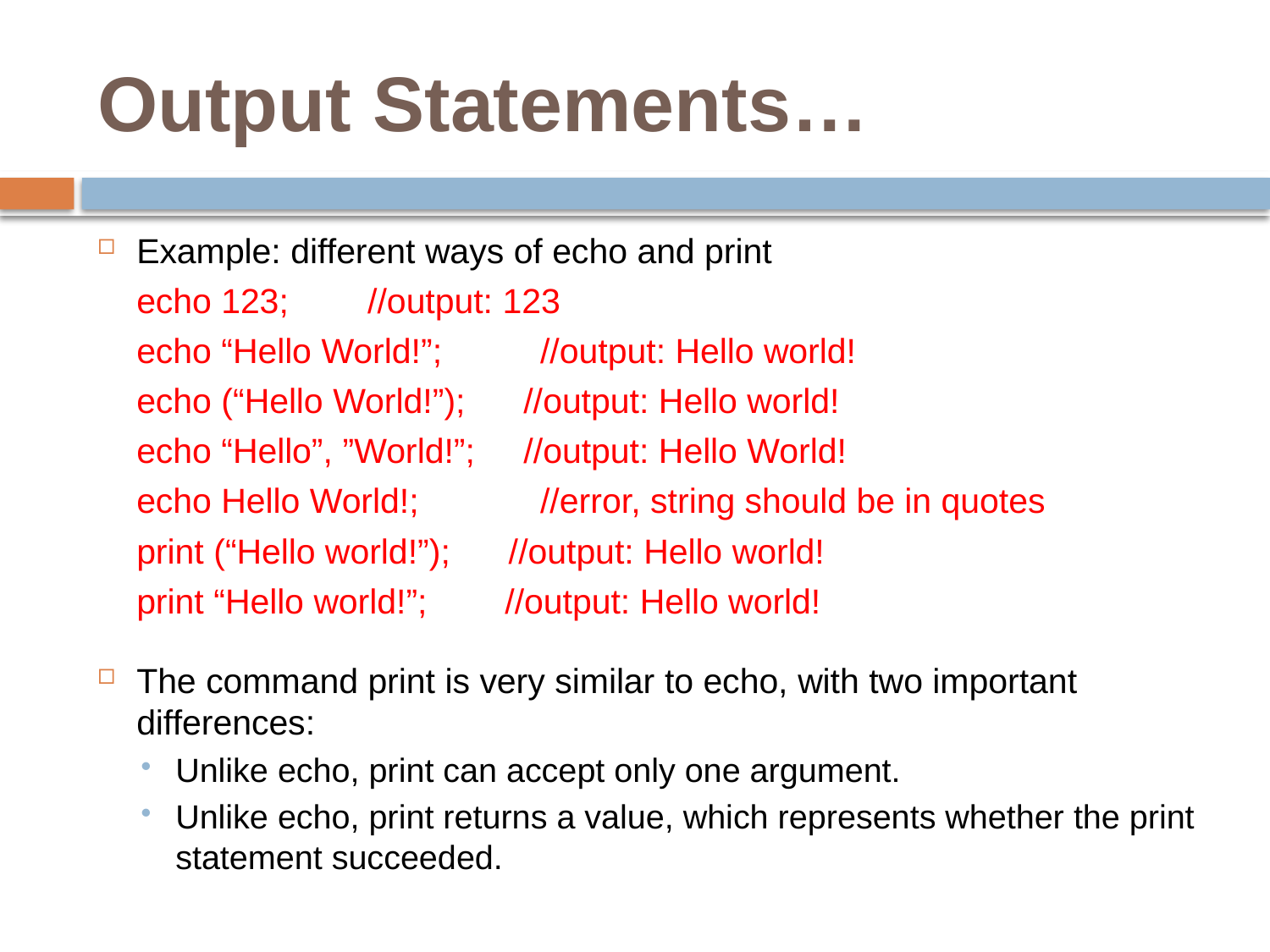

# Output Statements…
Example: different ways of echo and print
	echo 123; 		      //output: 123
	echo “Hello World!”; 	      //output: Hello world!
	echo (“Hello World!”);      //output: Hello world!
	echo “Hello”, ”World!”;     //output: Hello World!
	echo Hello World!; 	      //error, string should be in quotes
	print (“Hello world!”);      //output: Hello world!
	print “Hello world!”;        //output: Hello world!

The command print is very similar to echo, with two important differences:
Unlike echo, print can accept only one argument.
Unlike echo, print returns a value, which represents whether the print statement succeeded.